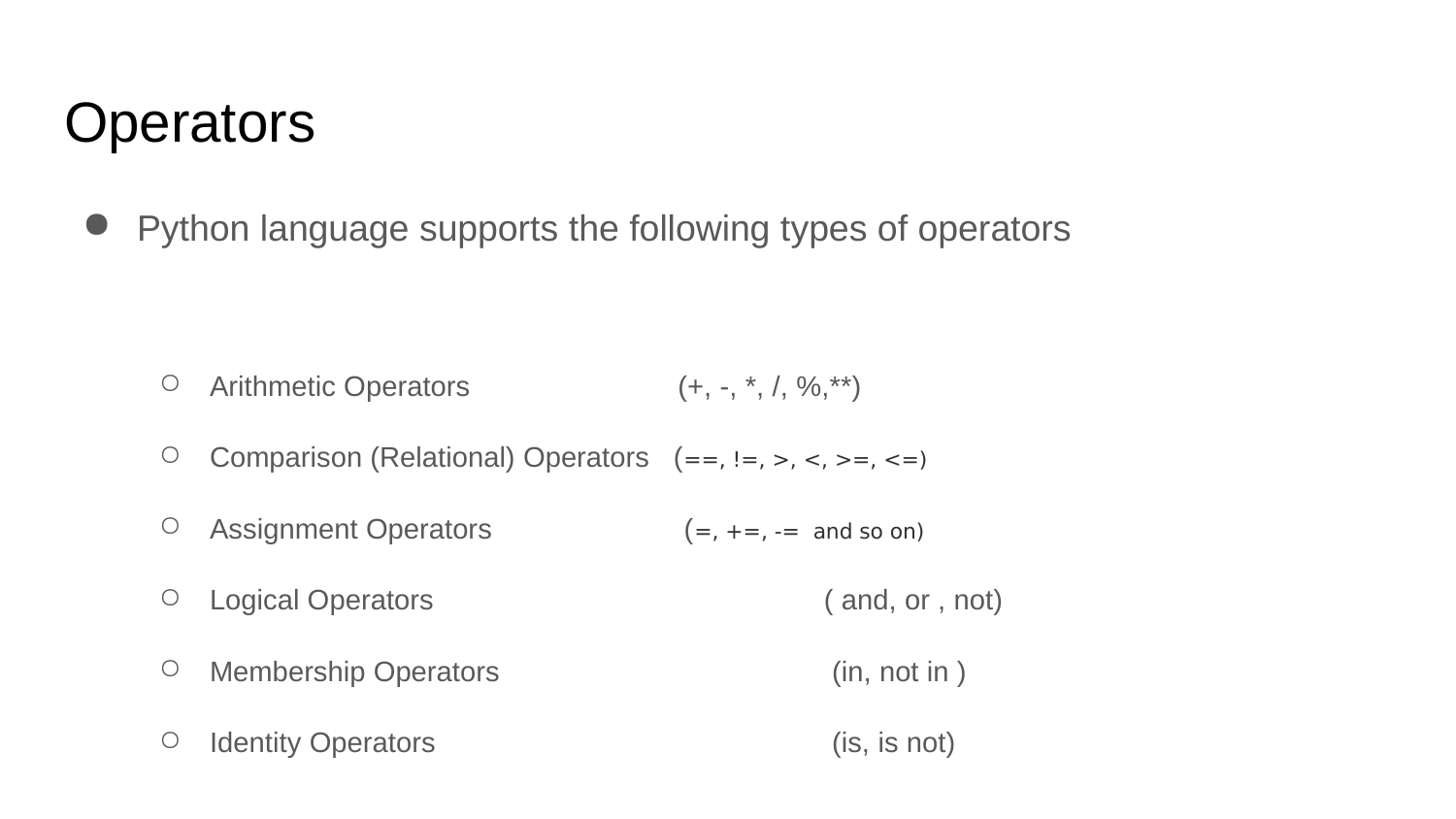

# Operators
Python language supports the following types of operators

Arithmetic Operators                          (+, -, *, /, %,**)
Comparison (Relational) Operators   (==, !=, >, <, >=, <=)
Assignment Operators                        (=, +=, -=  and so on)
Logical Operators			    ( and, or , not)
Membership Operators			     (in, not in )
Identity Operators			     (is, is not)